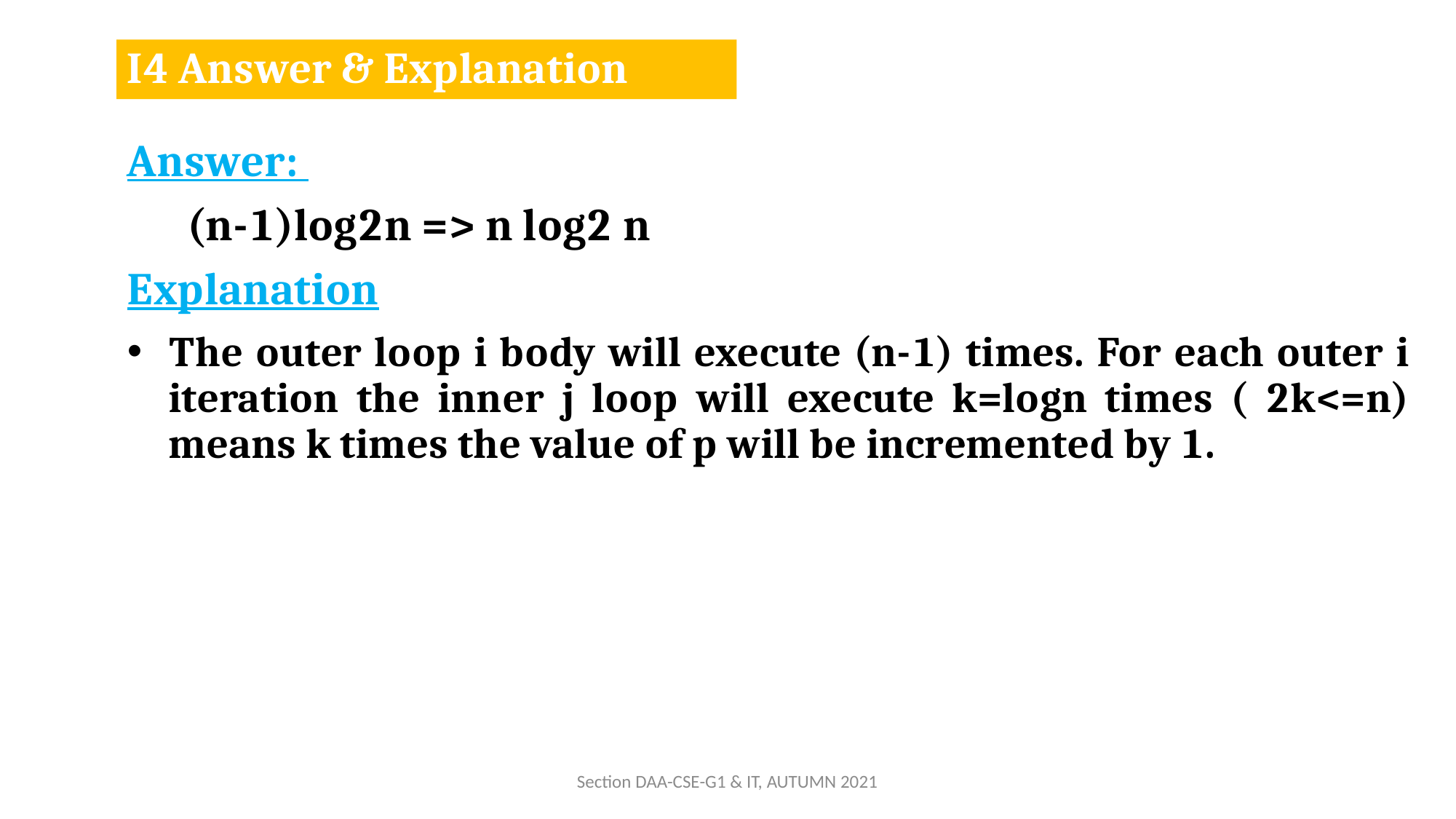

# I4 Answer & Explanation
Answer:
      (n-1)log2n => n log2 n
Explanation
The outer loop i body will execute (n-1) times. For each outer i iteration the inner j loop will execute k=logn times ( 2k<=n) means k times the value of p will be incremented by 1.
Section DAA-CSE-G1 & IT, AUTUMN 2021
10